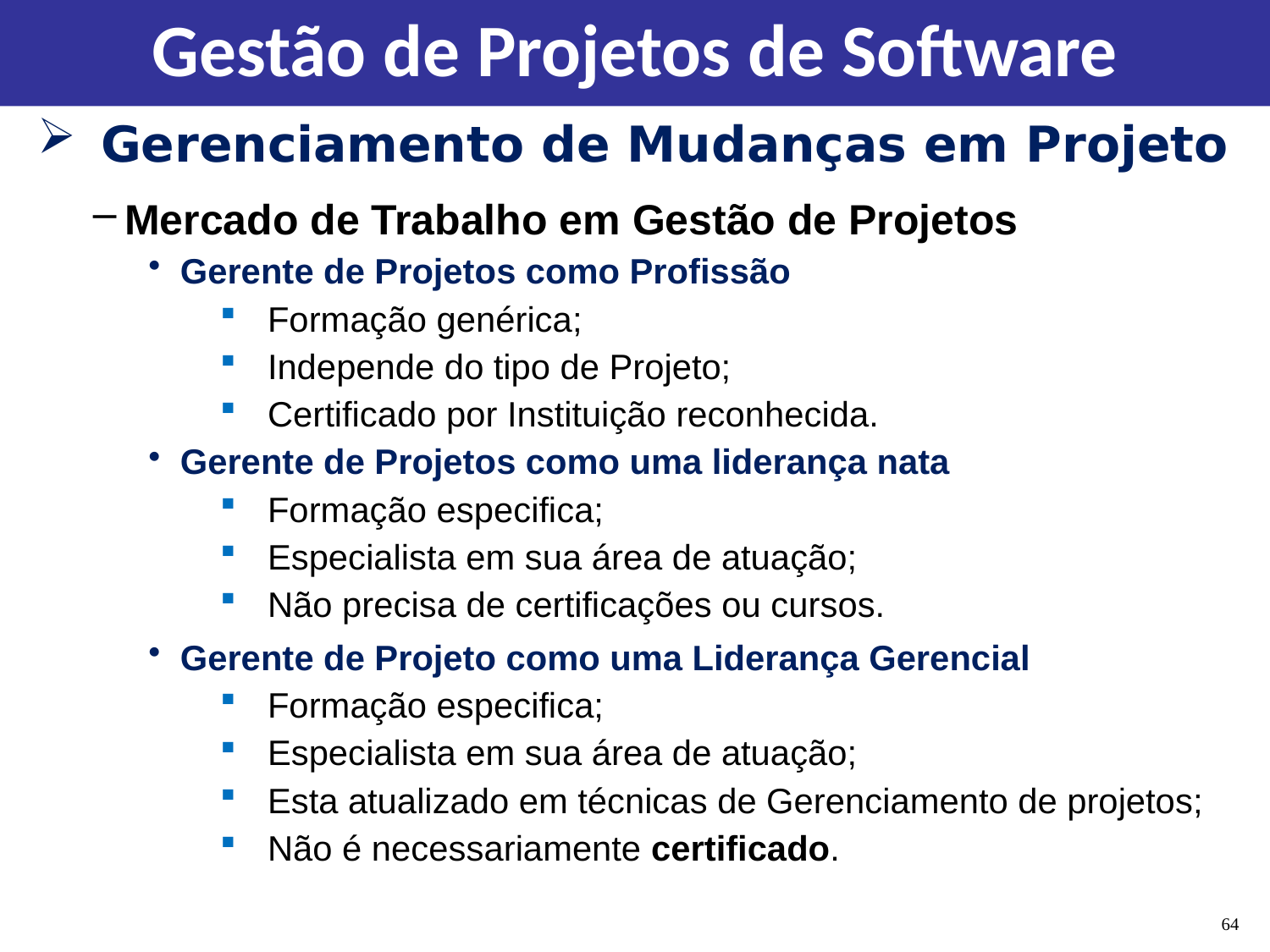

Gestão de Projetos de Software
Gerenciamento de Mudanças em Projeto
Mercado de Trabalho em Gestão de Projetos
Gerente de Projetos como Profissão
Formação genérica;
Independe do tipo de Projeto;
Certificado por Instituição reconhecida.
Gerente de Projetos como uma liderança nata
Formação especifica;
Especialista em sua área de atuação;
Não precisa de certificações ou cursos.
Gerente de Projeto como uma Liderança Gerencial
Formação especifica;
Especialista em sua área de atuação;
Esta atualizado em técnicas de Gerenciamento de projetos;
Não é necessariamente certificado.
64